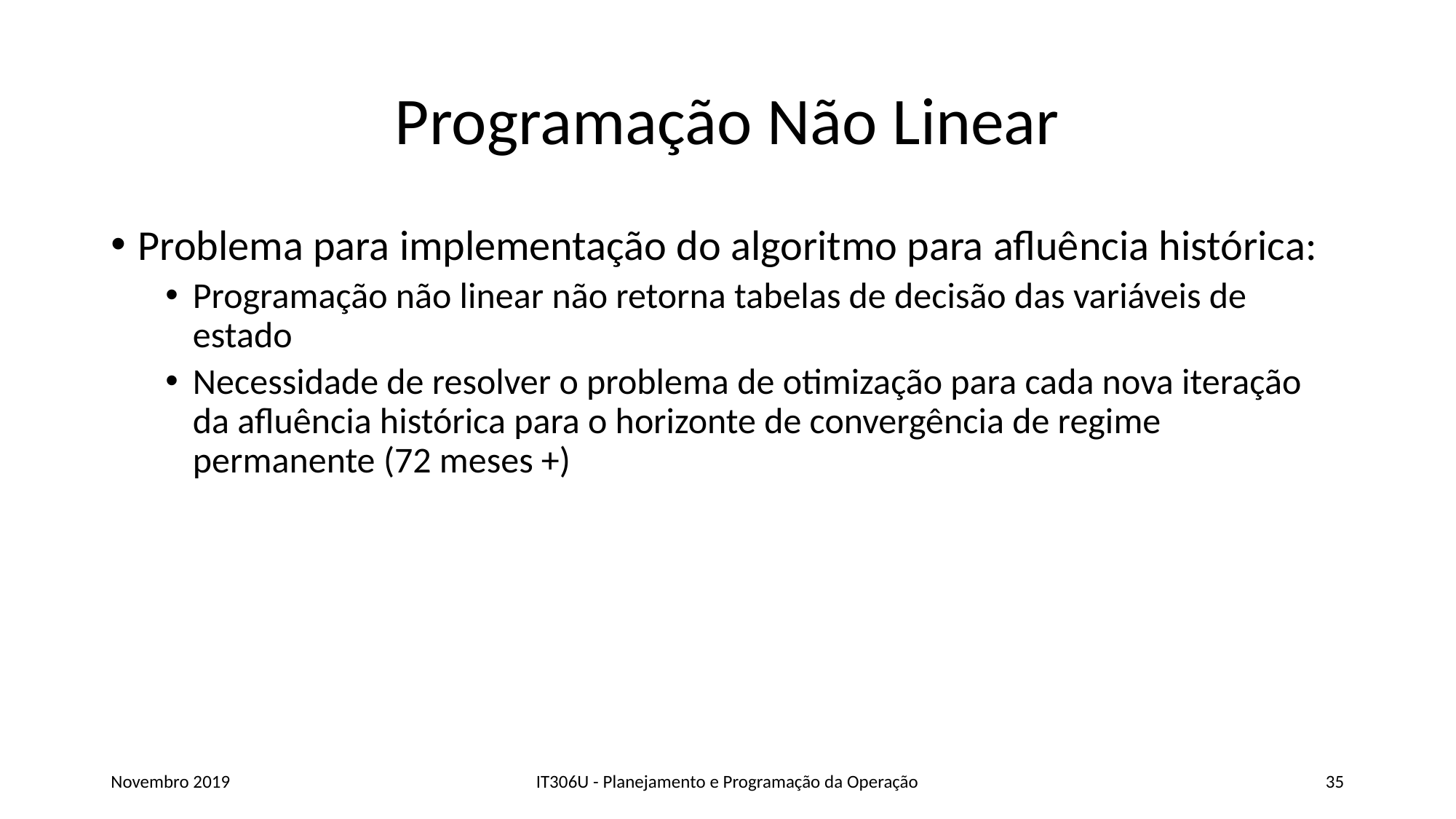

# Programação Não Linear
Problema para implementação do algoritmo para afluência histórica:
Programação não linear não retorna tabelas de decisão das variáveis de estado
Necessidade de resolver o problema de otimização para cada nova iteração da afluência histórica para o horizonte de convergência de regime permanente (72 meses +)

Novembro 2019
IT306U - Planejamento e Programação da Operação
35